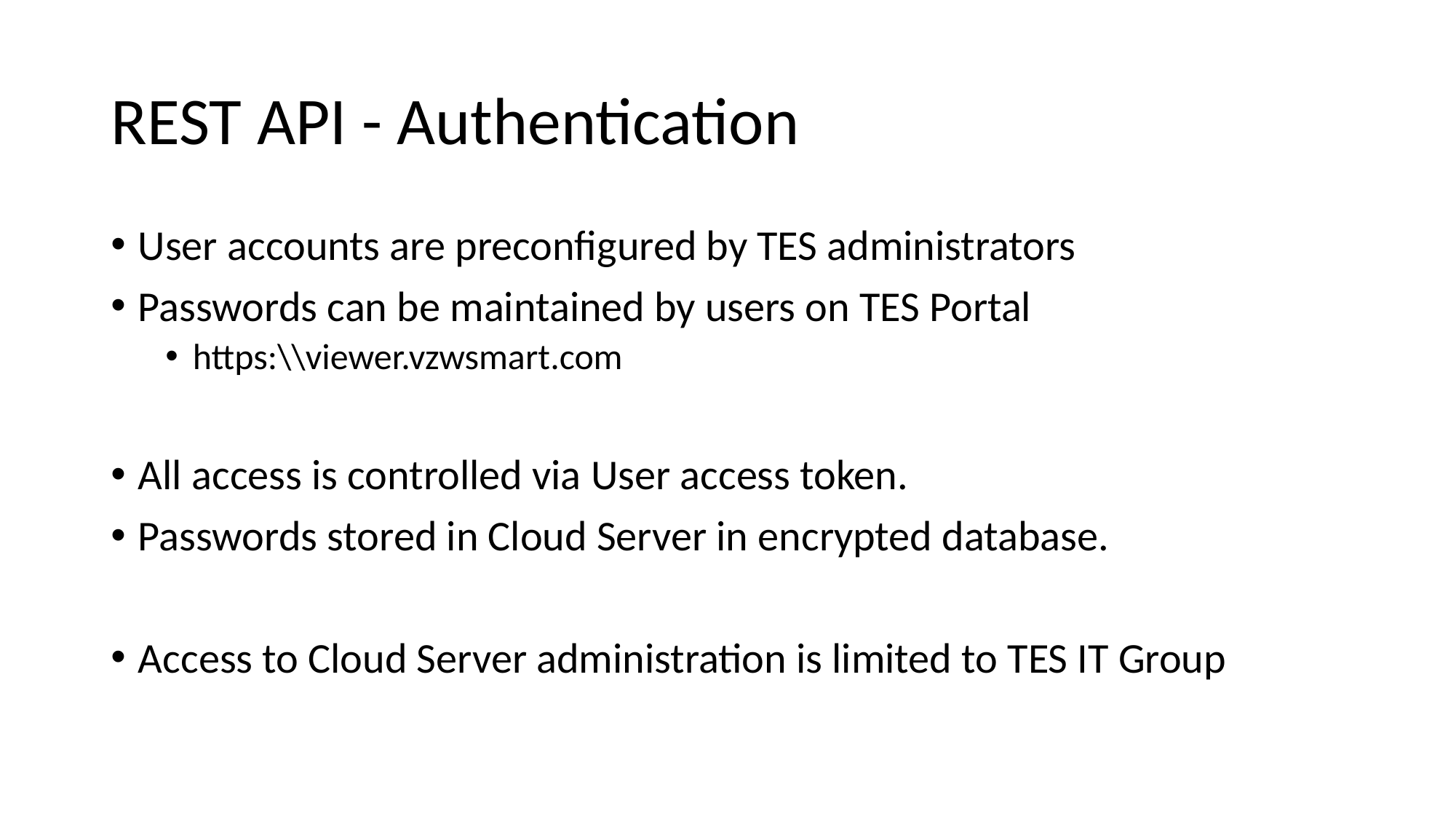

# REST API - Authentication
User accounts are preconfigured by TES administrators
Passwords can be maintained by users on TES Portal
https:\\viewer.vzwsmart.com

All access is controlled via User access token.
Passwords stored in Cloud Server in encrypted database.

Access to Cloud Server administration is limited to TES IT Group